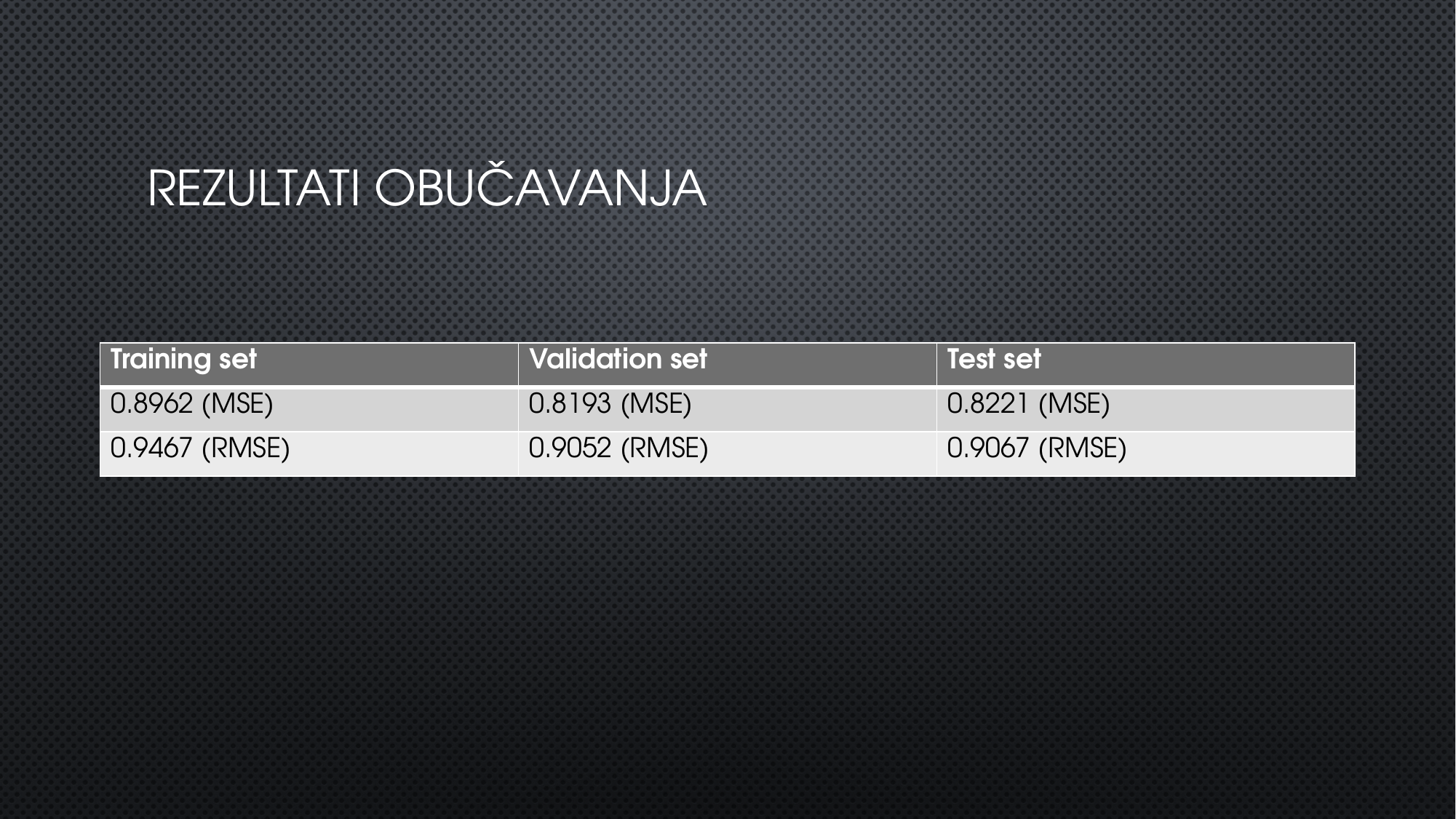

# Rezultati obučavanja
| Training set | Validation set | Test set |
| --- | --- | --- |
| 0.8962 (MSE) | 0.8193 (MSE) | 0.8221 (MSE) |
| 0.9467 (RMSE) | 0.9052 (RMSE) | 0.9067 (RMSE) |